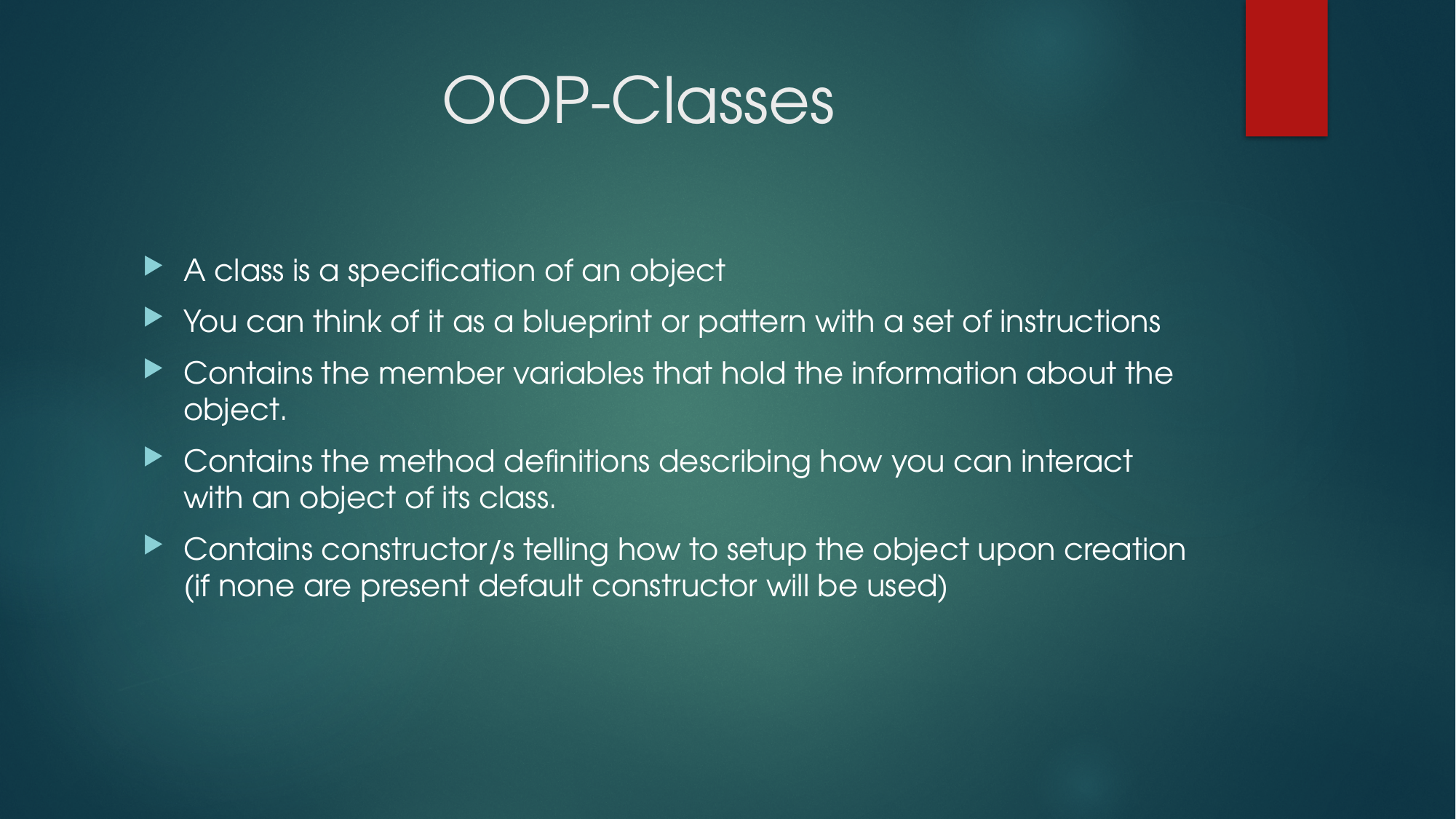

# OOP-Classes
A class is a specification of an object
You can think of it as a blueprint or pattern with a set of instructions
Contains the member variables that hold the information about the object.
Contains the method definitions describing how you can interact with an object of its class.
Contains constructor/s telling how to setup the object upon creation (if none are present default constructor will be used)